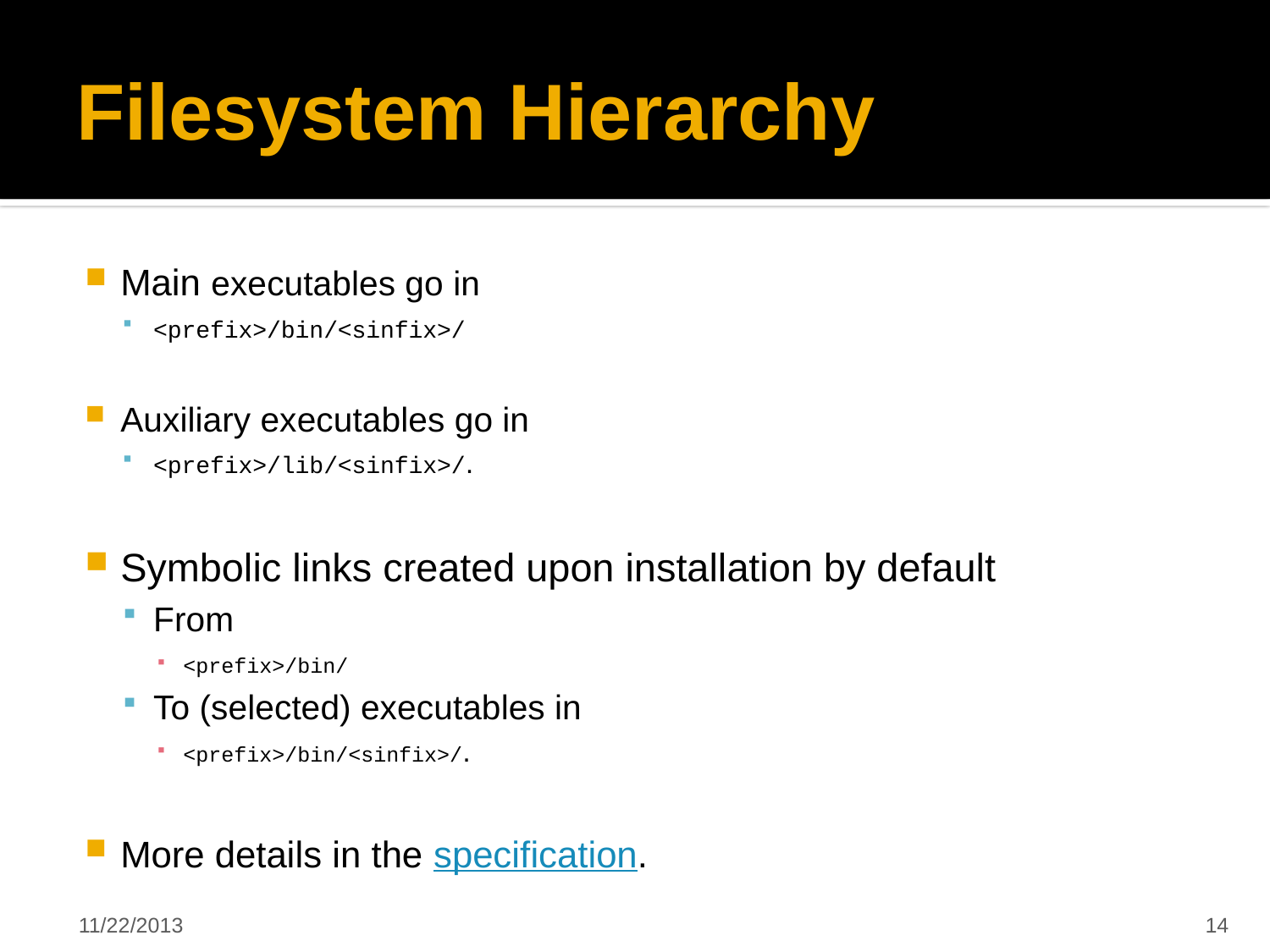

# Filesystem Hierarchy
Main executables go in
<prefix>/bin/<sinfix>/

Auxiliary executables go in
<prefix>/lib/<sinfix>/.

Symbolic links created upon installation by default
From
<prefix>/bin/
To (selected) executables in
<prefix>/bin/<sinfix>/.

More details in the specification.
11/22/2013
14